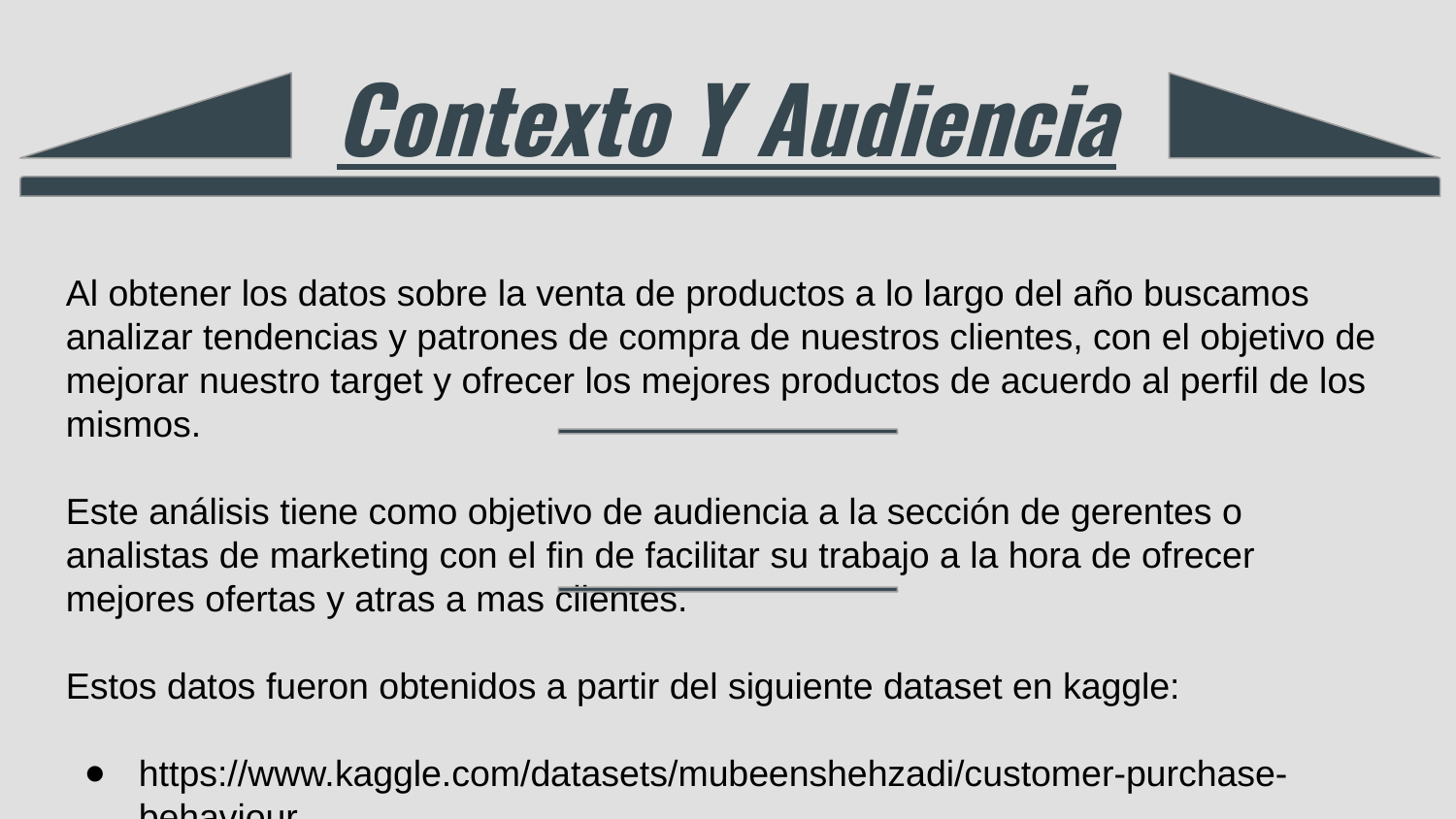

# Contexto Y Audiencia

Al obtener los datos sobre la venta de productos a lo largo del año buscamos analizar tendencias y patrones de compra de nuestros clientes, con el objetivo de mejorar nuestro target y ofrecer los mejores productos de acuerdo al perfil de los mismos.

Este análisis tiene como objetivo de audiencia a la sección de gerentes o analistas de marketing con el fin de facilitar su trabajo a la hora de ofrecer mejores ofertas y atras a mas clientes.

Estos datos fueron obtenidos a partir del siguiente dataset en kaggle:

https://www.kaggle.com/datasets/mubeenshehzadi/customer-purchase-behaviour